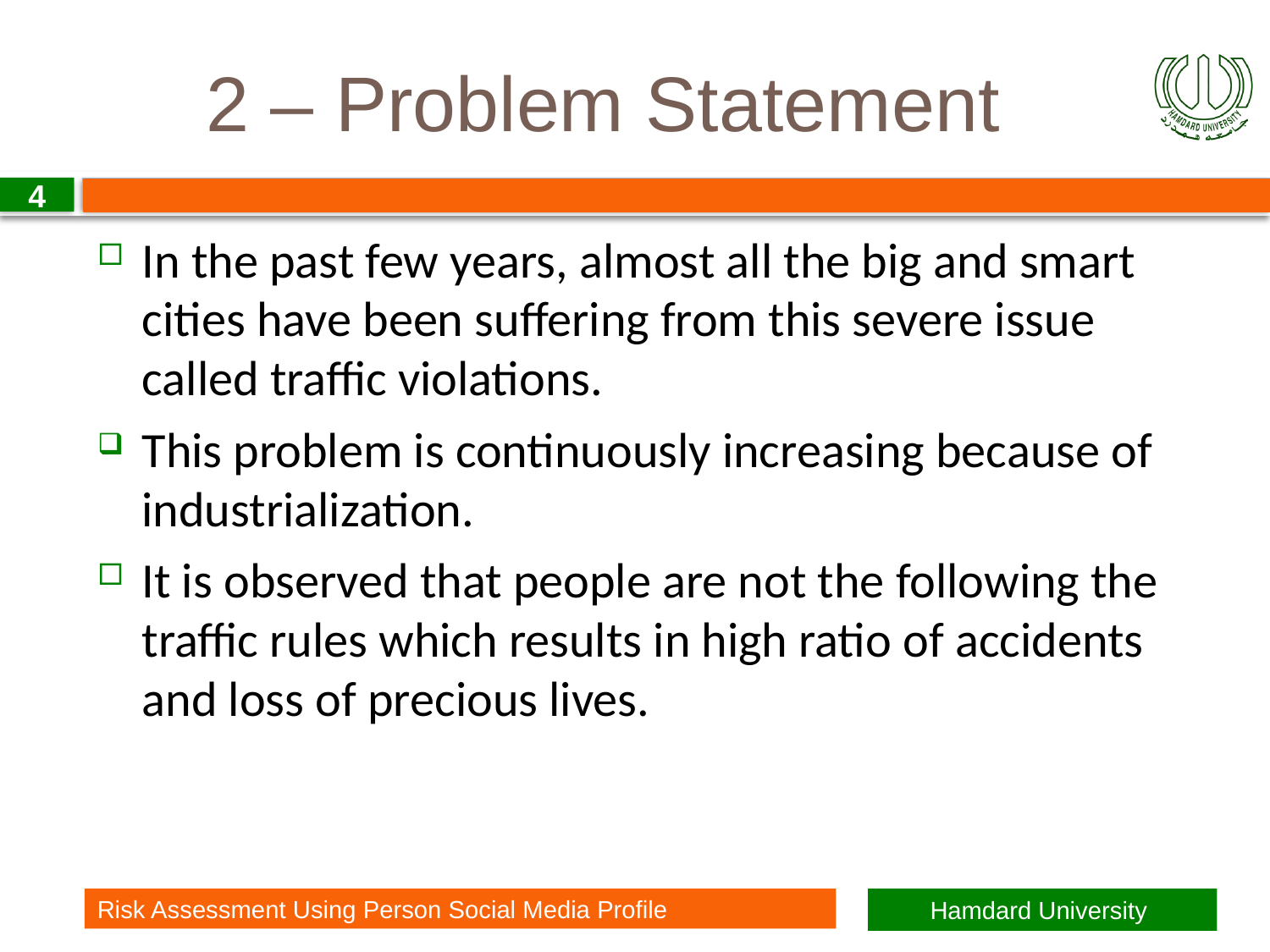

# 2 – Problem Statement
4
In the past few years, almost all the big and smart cities have been suffering from this severe issue called traffic violations.
This problem is continuously increasing because of industrialization.
It is observed that people are not the following the traffic rules which results in high ratio of accidents and loss of precious lives.
Risk Assessment Using Person Social Media Profile
Hamdard University